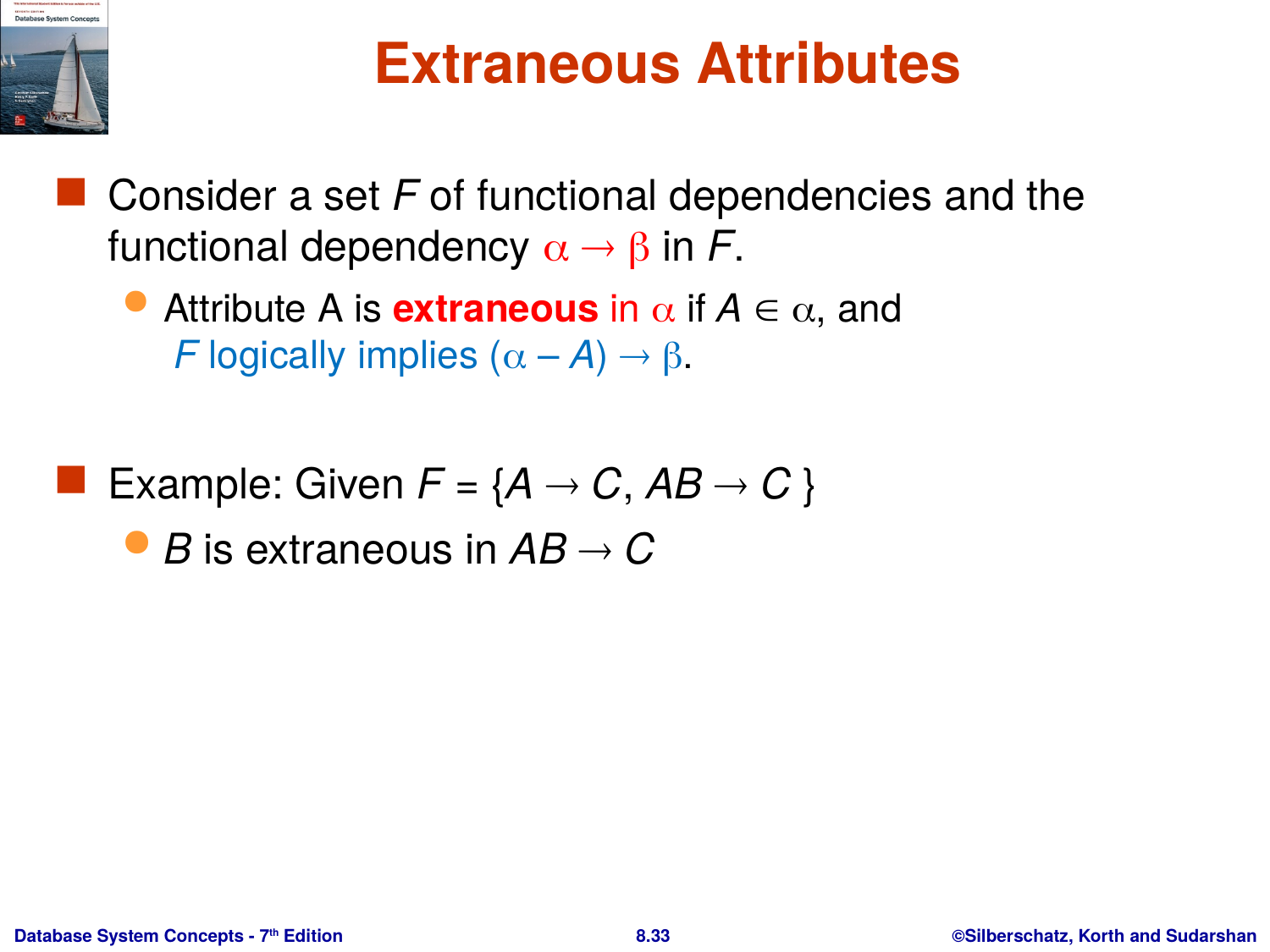

# Extraneous Attributes
Consider a set F of functional dependencies and the functional dependency α → β in F.
Attribute A is extraneous in α if A ∈ α, and
 F logically implies (α – A) → β.

Example: Given F = {A → C, AB → C }
B is extraneous in AB → C